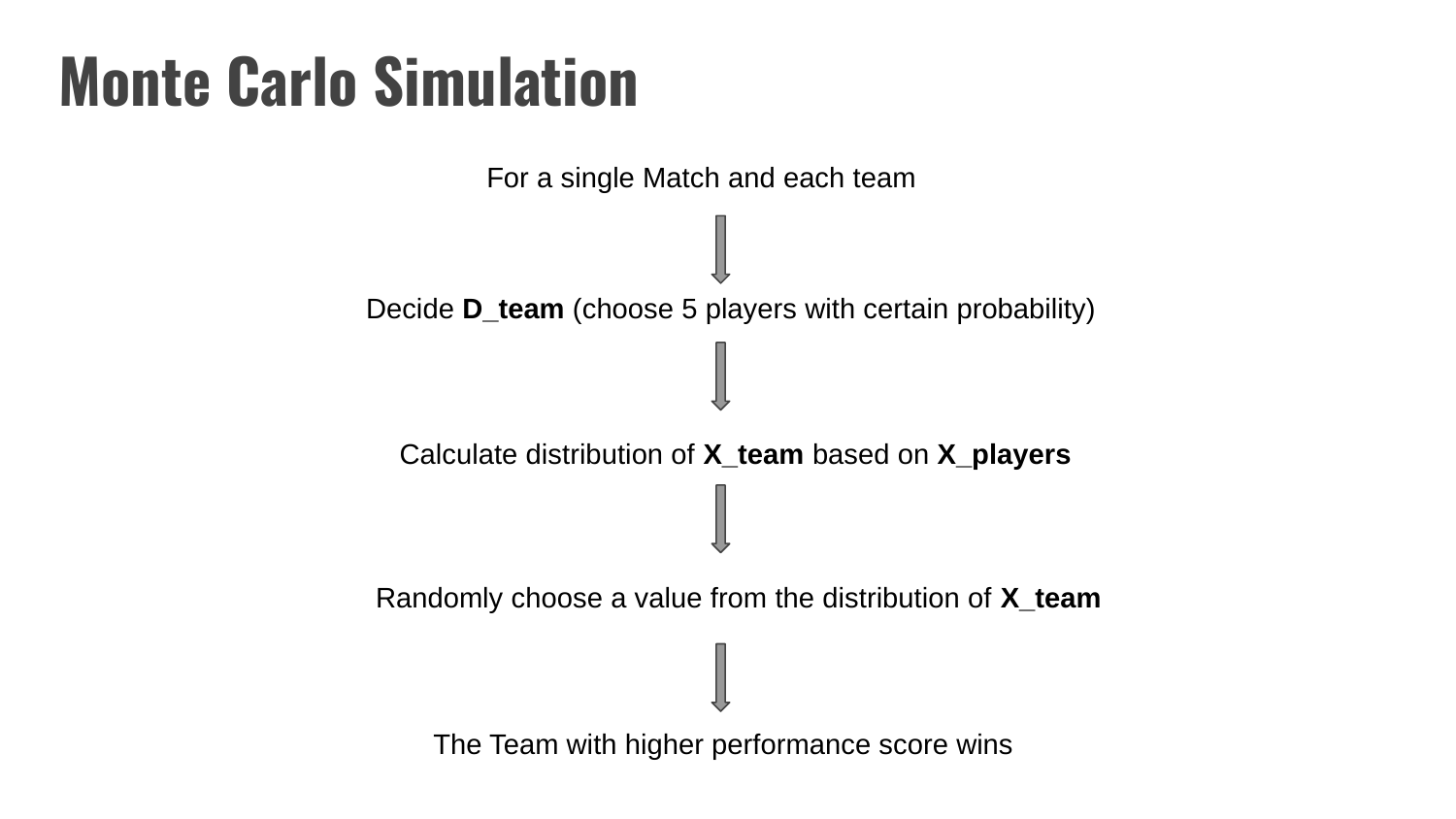

Monte Carlo Simulation
For a single Match and each team

Decide D_team (choose 5 players with certain probability)

 Calculate distribution of X_team based on X_players

Randomly choose a value from the distribution of X_team

The Team with higher performance score wins